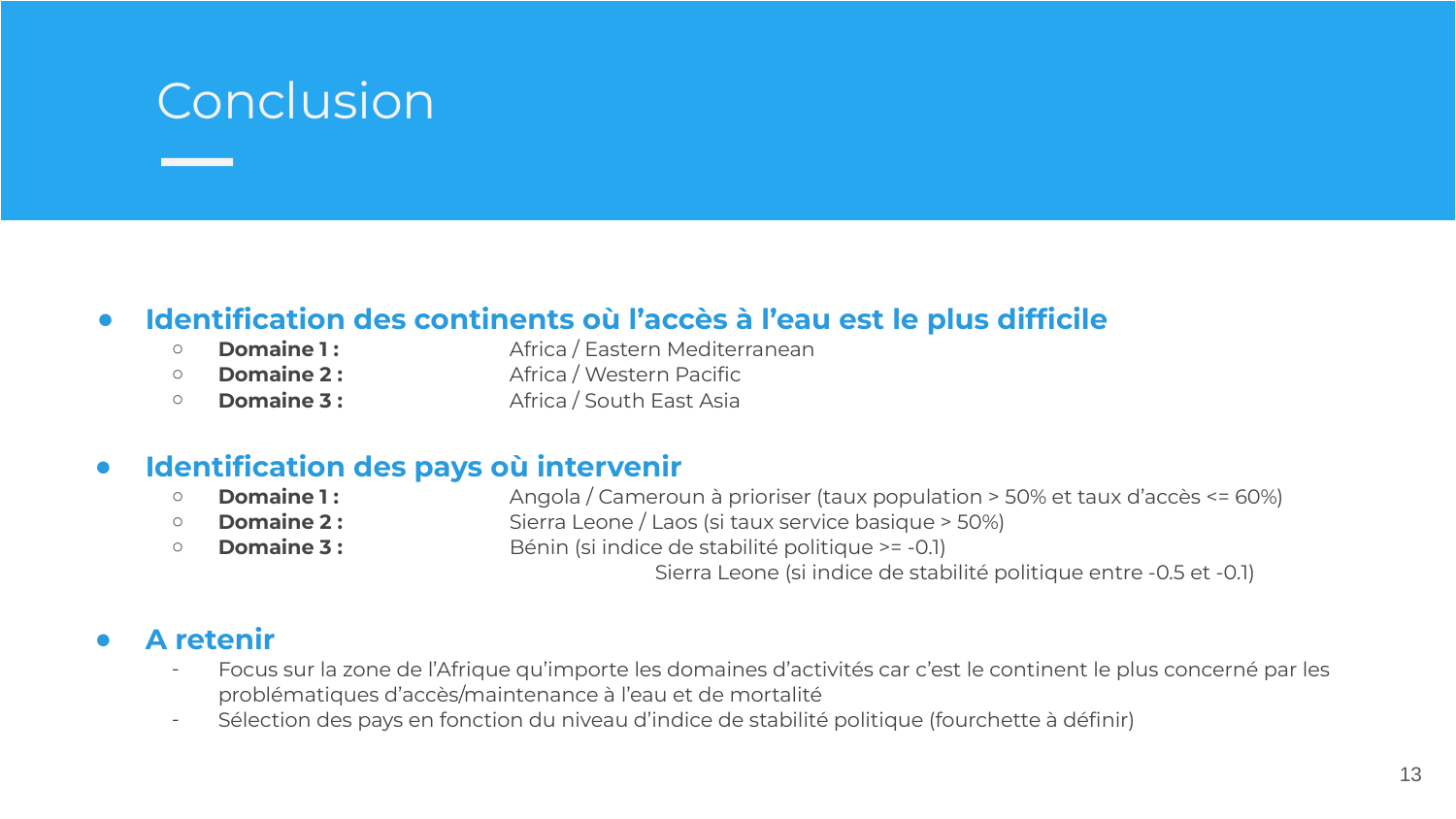

Conclusion

Identification des continents où l’accès à l’eau est le plus difficile
Domaine 1 : 		Africa / Eastern Mediterranean
Domaine 2 : 		Africa / Western Pacific
Domaine 3 : 		Africa / South East Asia

Identification des pays où intervenir
Domaine 1 : 		Angola / Cameroun à prioriser (taux population > 50% et taux d’accès <= 60%)
Domaine 2 :		Sierra Leone / Laos (si taux service basique > 50%)
Domaine 3 :		Bénin (si indice de stabilité politique >= -0.1)
			Sierra Leone (si indice de stabilité politique entre -0.5 et -0.1)

A retenir
Focus sur la zone de l’Afrique qu’importe les domaines d’activités car c’est le continent le plus concerné par les problématiques d’accès/maintenance à l’eau et de mortalité
Sélection des pays en fonction du niveau d’indice de stabilité politique (fourchette à définir)
13